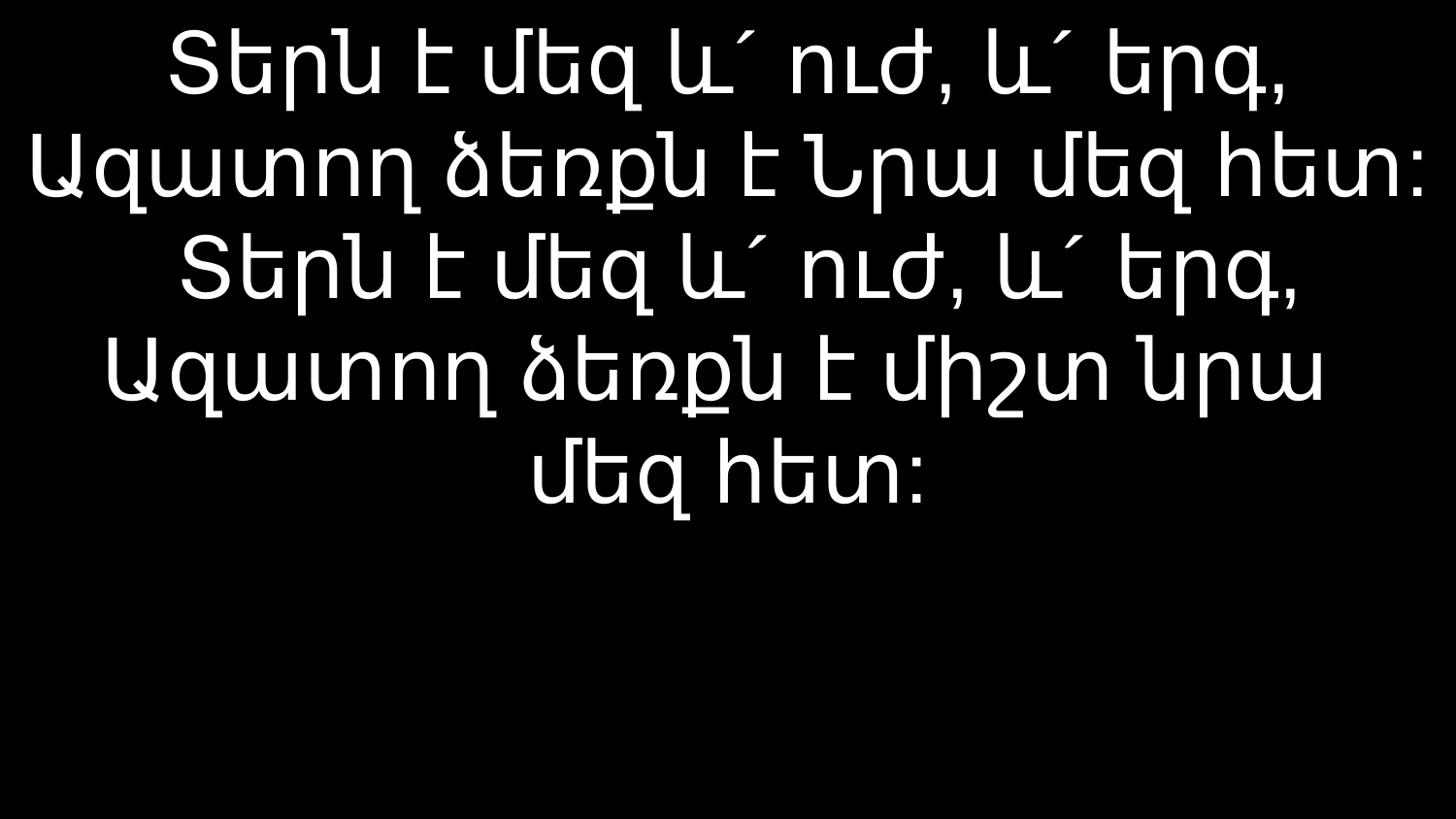

# Տերն է մեզ և´ ուժ, և´ երգ, Ազատող ձեռքն է Նրա մեզ հետ: Տերն է մեզ և´ ուժ, և´ երգ, Ազատող ձեռքն է միշտ նրա մեզ հետ: